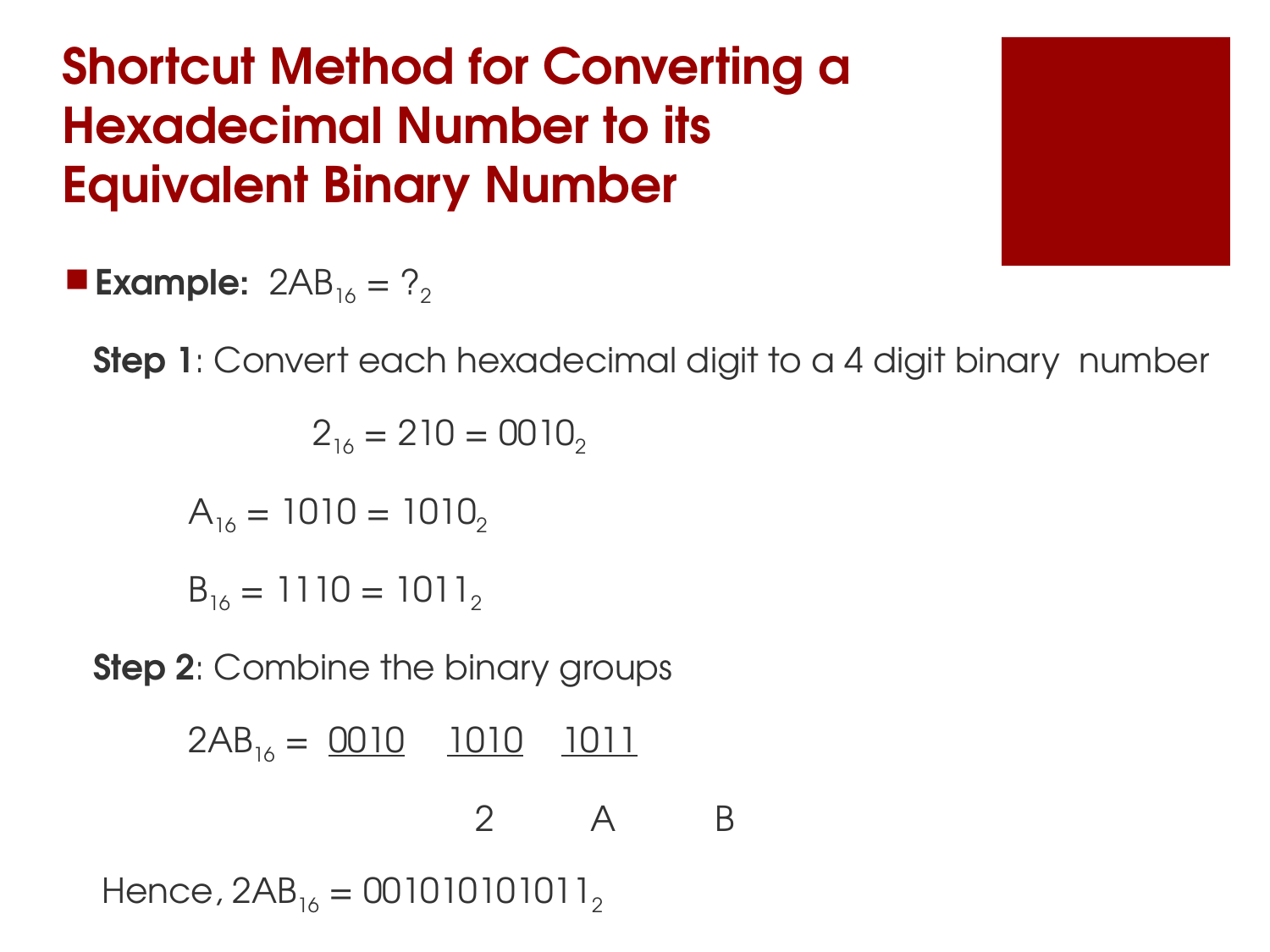

# Shortcut Method for Converting a Hexadecimal Number to its Equivalent Binary Number
Example:  2AB16 = ?2
   Step 1: Convert each hexadecimal digit to a 4 digit binary  number
	 	216 = 210 = 00102
 		A16 = 1010 = 10102
 		B16 = 1110 = 10112
   Step 2: Combine the binary groups
 		2AB16 =  0010 	 1010	1011
             	                 	    2	   A	   B
    Hence, 2AB16 = 0010101010112